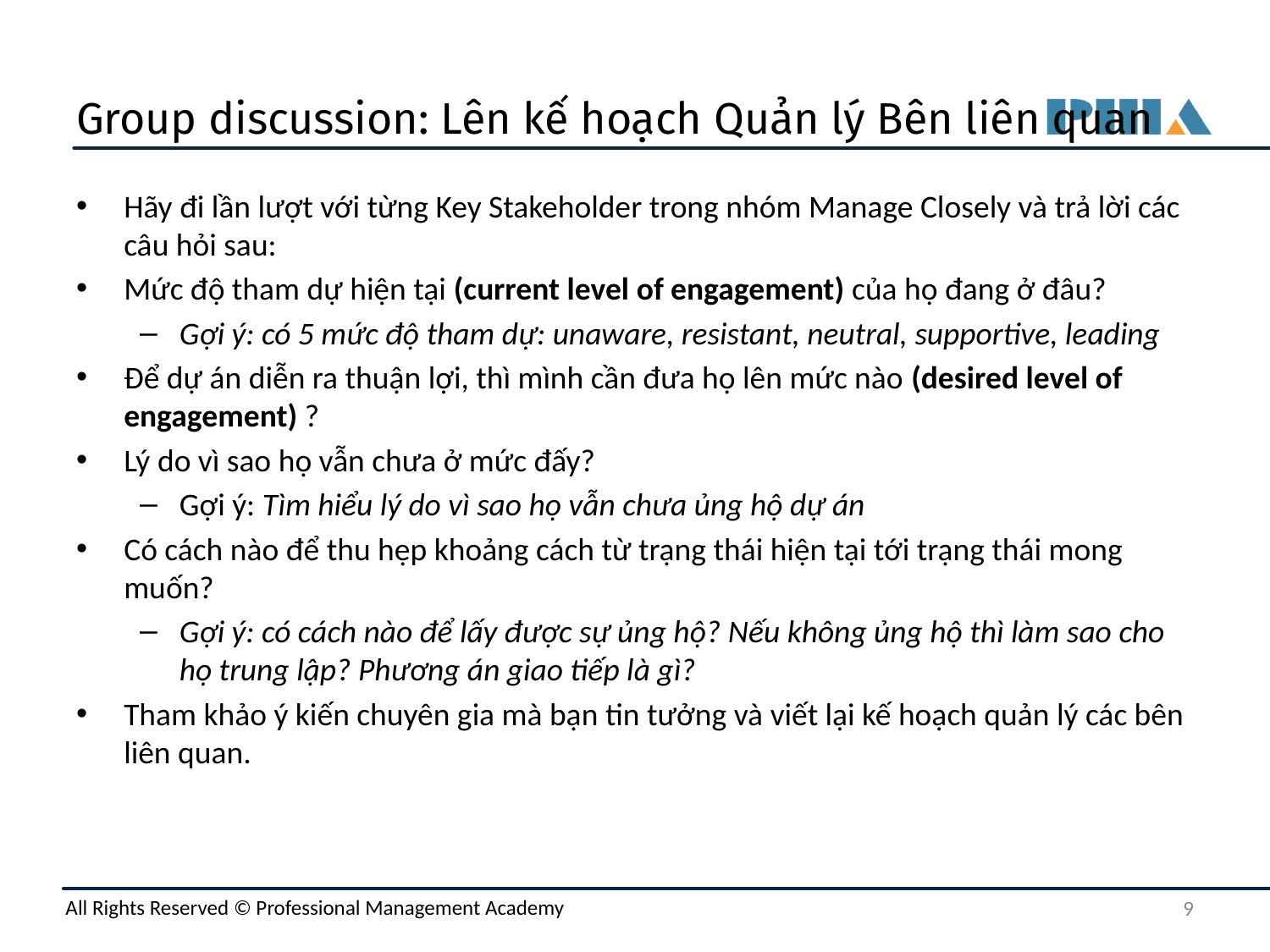

# Group discussion: Lên kế hoạch Quản lý Bên liên quan
Hãy đi lần lượt với từng Key Stakeholder trong nhóm Manage Closely và trả lời các câu hỏi sau:
Mức độ tham dự hiện tại (current level of engagement) của họ đang ở đâu?
Gợi ý: có 5 mức độ tham dự: unaware, resistant, neutral, supportive, leading
Để dự án diễn ra thuận lợi, thì mình cần đưa họ lên mức nào (desired level of engagement) ?
Lý do vì sao họ vẫn chưa ở mức đấy?
Gợi ý: Tìm hiểu lý do vì sao họ vẫn chưa ủng hộ dự án
Có cách nào để thu hẹp khoảng cách từ trạng thái hiện tại tới trạng thái mong muốn?
Gợi ý: có cách nào để lấy được sự ủng hộ? Nếu không ủng hộ thì làm sao cho họ trung lập? Phương án giao tiếp là gì?
Tham khảo ý kiến chuyên gia mà bạn tin tưởng và viết lại kế hoạch quản lý các bên liên quan.

9